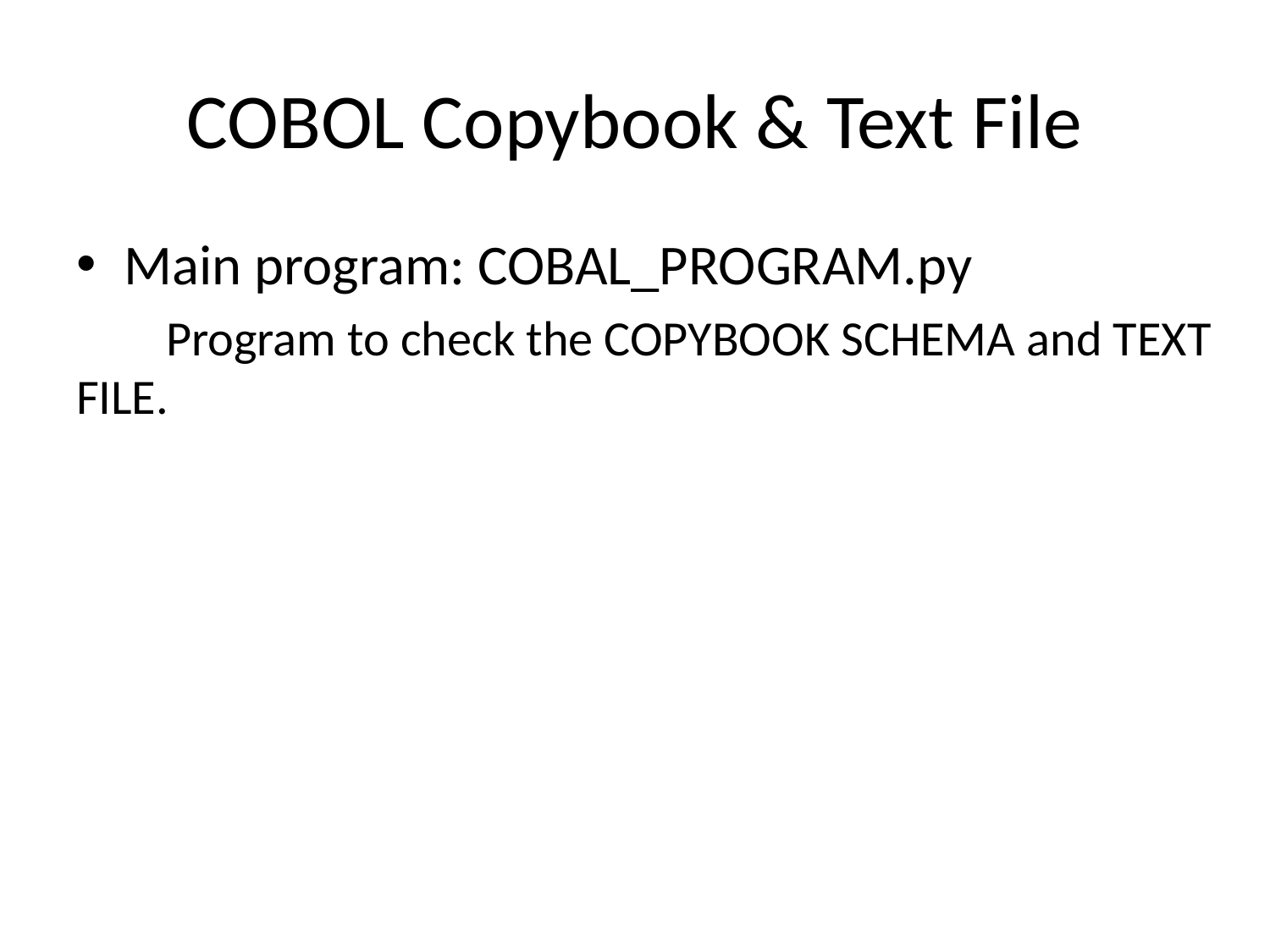

# COBOL Copybook & Text File
Main program: COBAL_PROGRAM.py
        Program to check the COPYBOOK SCHEMA and TEXT FILE.